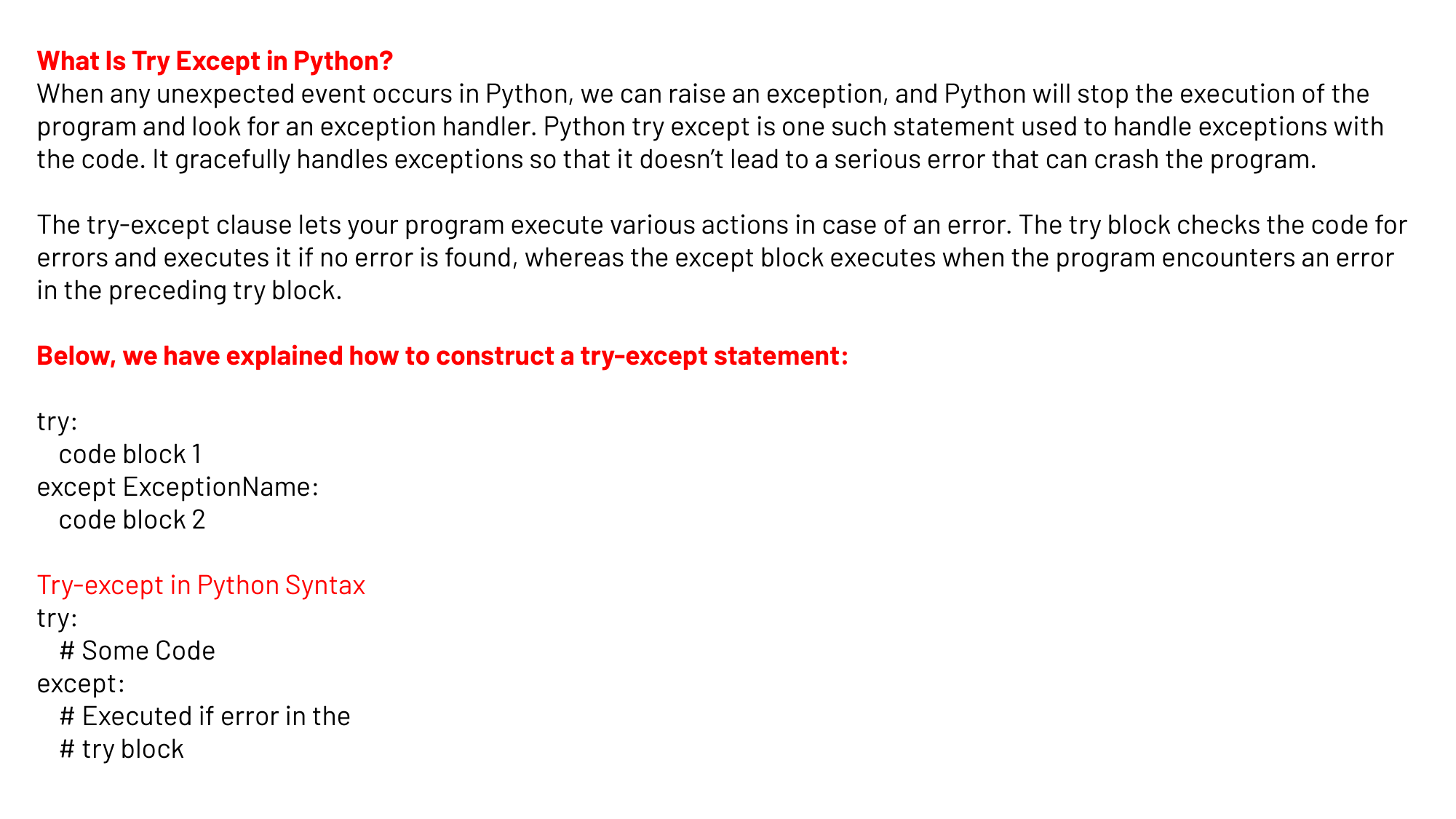

What Is Try Except in Python?
When any unexpected event occurs in Python, we can raise an exception, and Python will stop the execution of the program and look for an exception handler. Python try except is one such statement used to handle exceptions with the code. It gracefully handles exceptions so that it doesn’t lead to a serious error that can crash the program.

The try-except clause lets your program execute various actions in case of an error. The try block checks the code for errors and executes it if no error is found, whereas the except block executes when the program encounters an error in the preceding try block.

Below, we have explained how to construct a try-except statement:

try:
    code block 1
except ExceptionName:
    code block 2

Try-except in Python Syntax
try:
    # Some Code
except:
    # Executed if error in the
    # try block